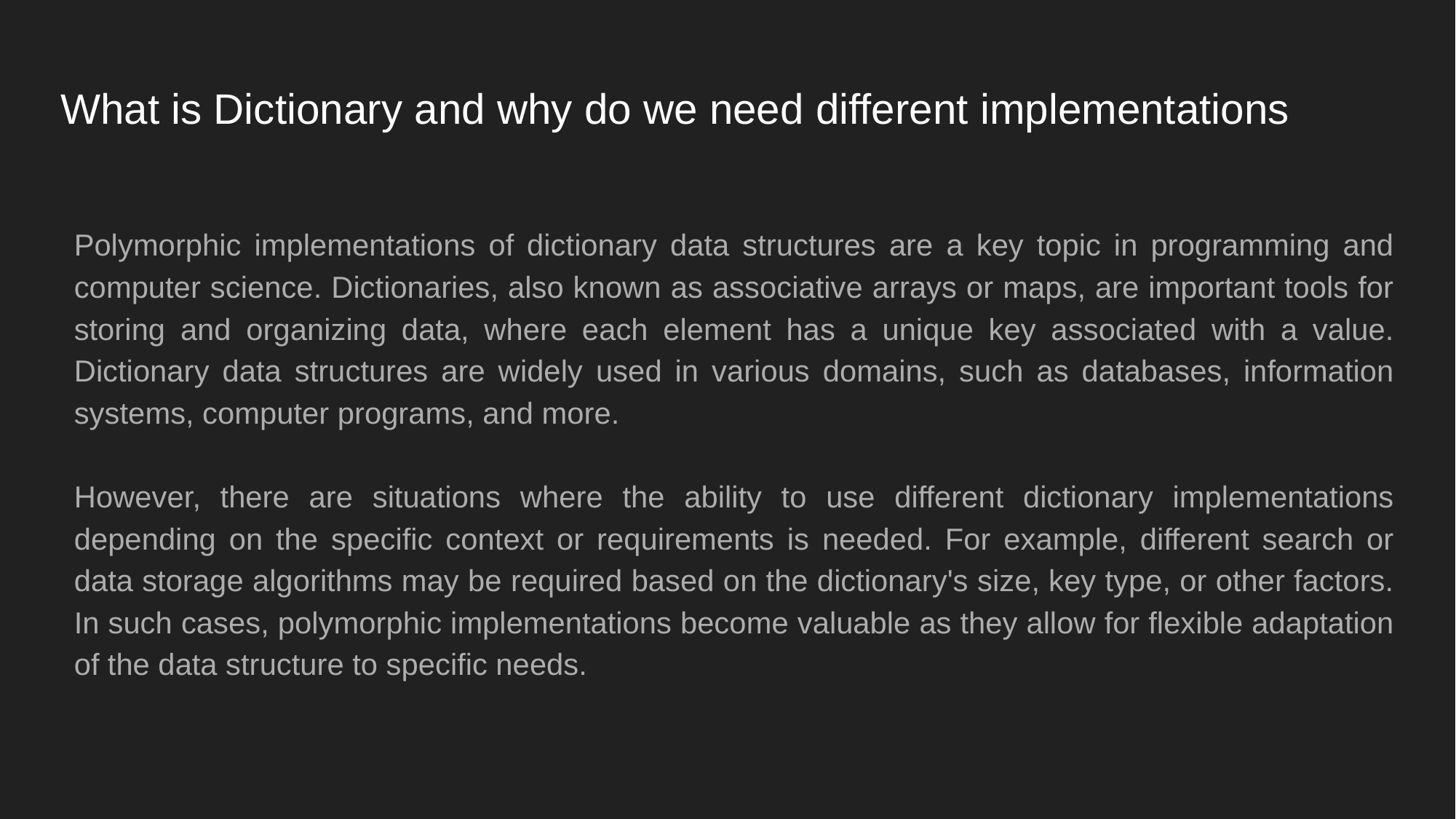

# What is Dictionary and why do we need different implementations
Polymorphic implementations of dictionary data structures are a key topic in programming and computer science. Dictionaries, also known as associative arrays or maps, are important tools for storing and organizing data, where each element has a unique key associated with a value. Dictionary data structures are widely used in various domains, such as databases, information systems, computer programs, and more.

However, there are situations where the ability to use different dictionary implementations depending on the specific context or requirements is needed. For example, different search or data storage algorithms may be required based on the dictionary's size, key type, or other factors. In such cases, polymorphic implementations become valuable as they allow for flexible adaptation of the data structure to specific needs.